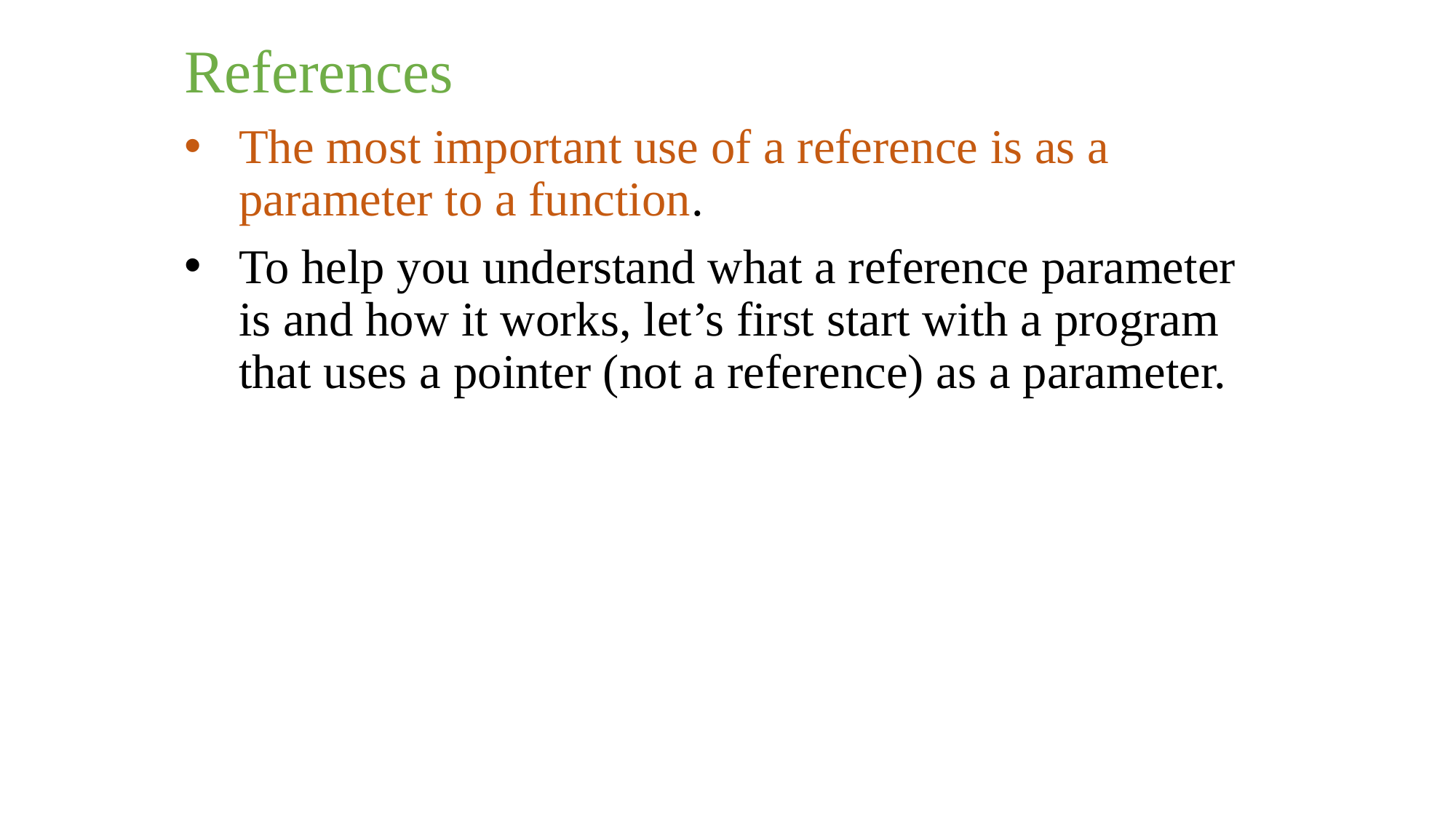

References
The most important use of a reference is as a parameter to a function.
To help you understand what a reference parameter is and how it works, let’s first start with a program that uses a pointer (not a reference) as a parameter.